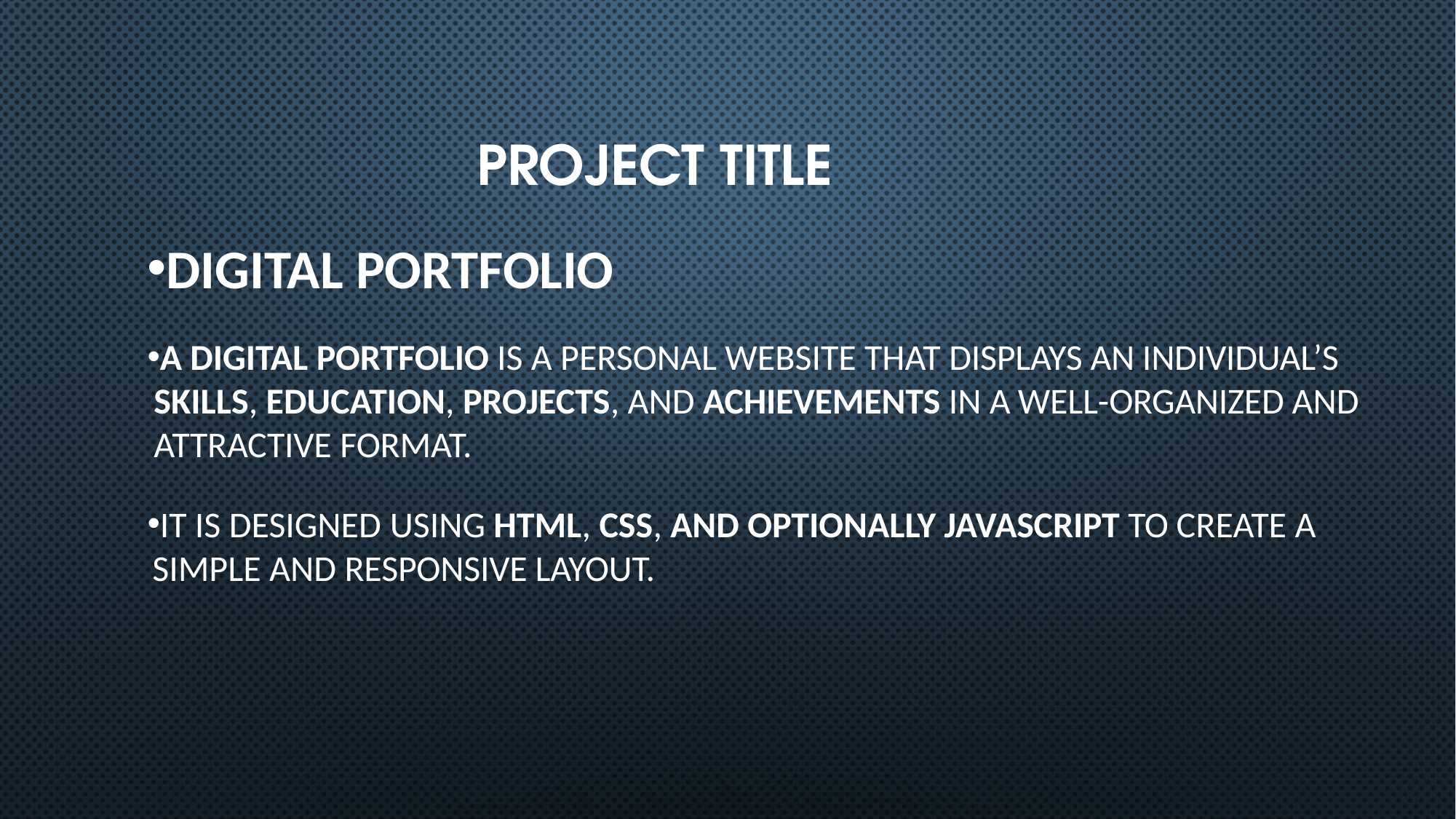

# PROJECT TITLE
Digital Portfolio
A Digital Portfolio is a personal website that displays an individual’s skills, education, projects, and achievements in a well-organized and attractive format.
It is designed using HTML, CSS, and optionally JavaScript to create a simple and responsive layout.